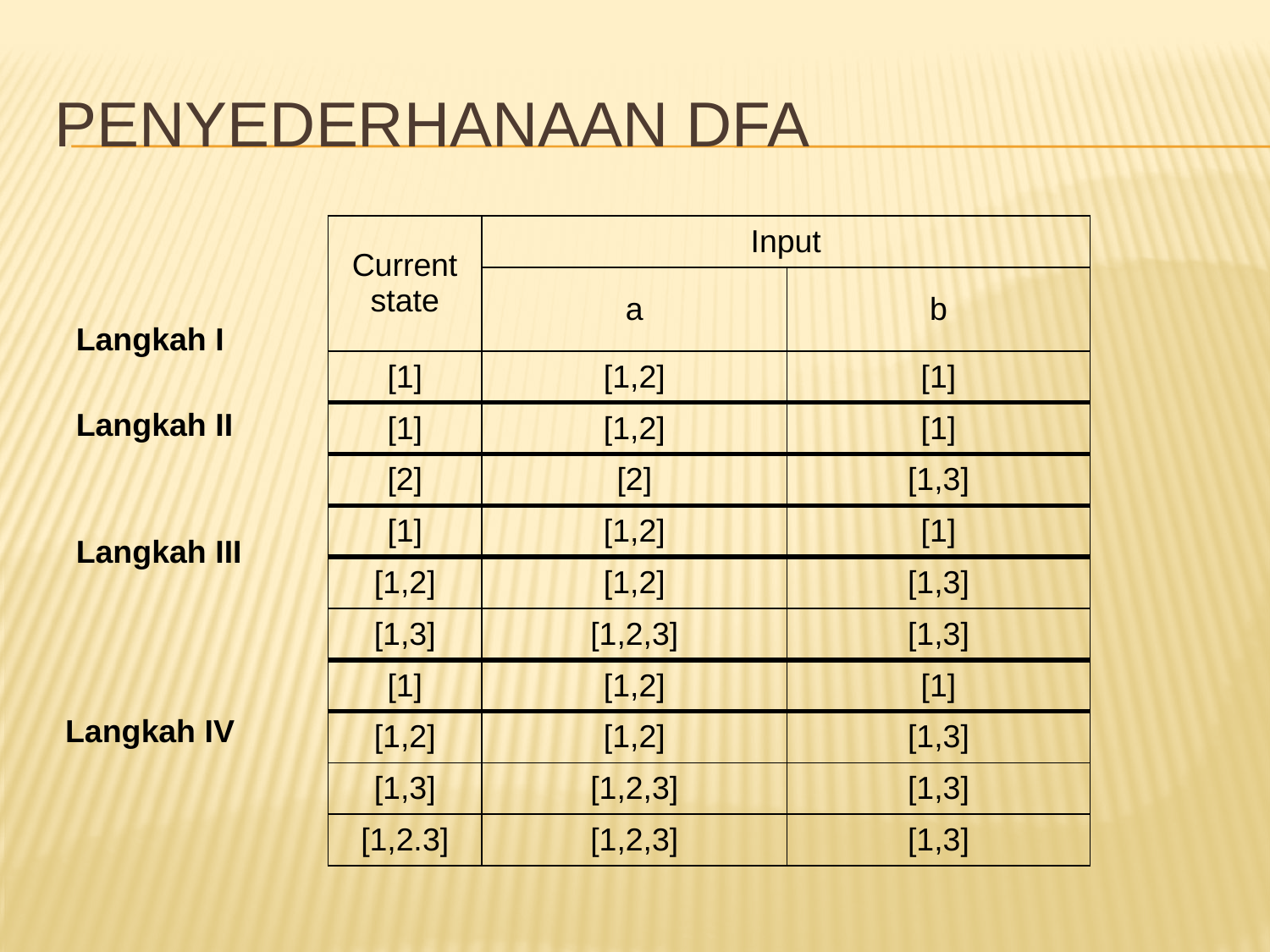

# Penyederhanaan DFA
| Current state | Input |  |
| --- | --- | --- |
|  | a | b |
| [1] | [1,2] | [1] |
| [1] | [1,2] | [1] |
| [2] | [2] | [1,3] |
| [1] | [1,2] | [1] |
| [1,2] | [1,2] | [1,3] |
| [1,3] | [1,2,3] | [1,3] |
| [1] | [1,2] | [1] |
| [1,2] | [1,2] | [1,3] |
| [1,3] | [1,2,3] | [1,3] |
| [1,2.3] | [1,2,3] | [1,3] |
Langkah I
Langkah II
Langkah III
Langkah IV